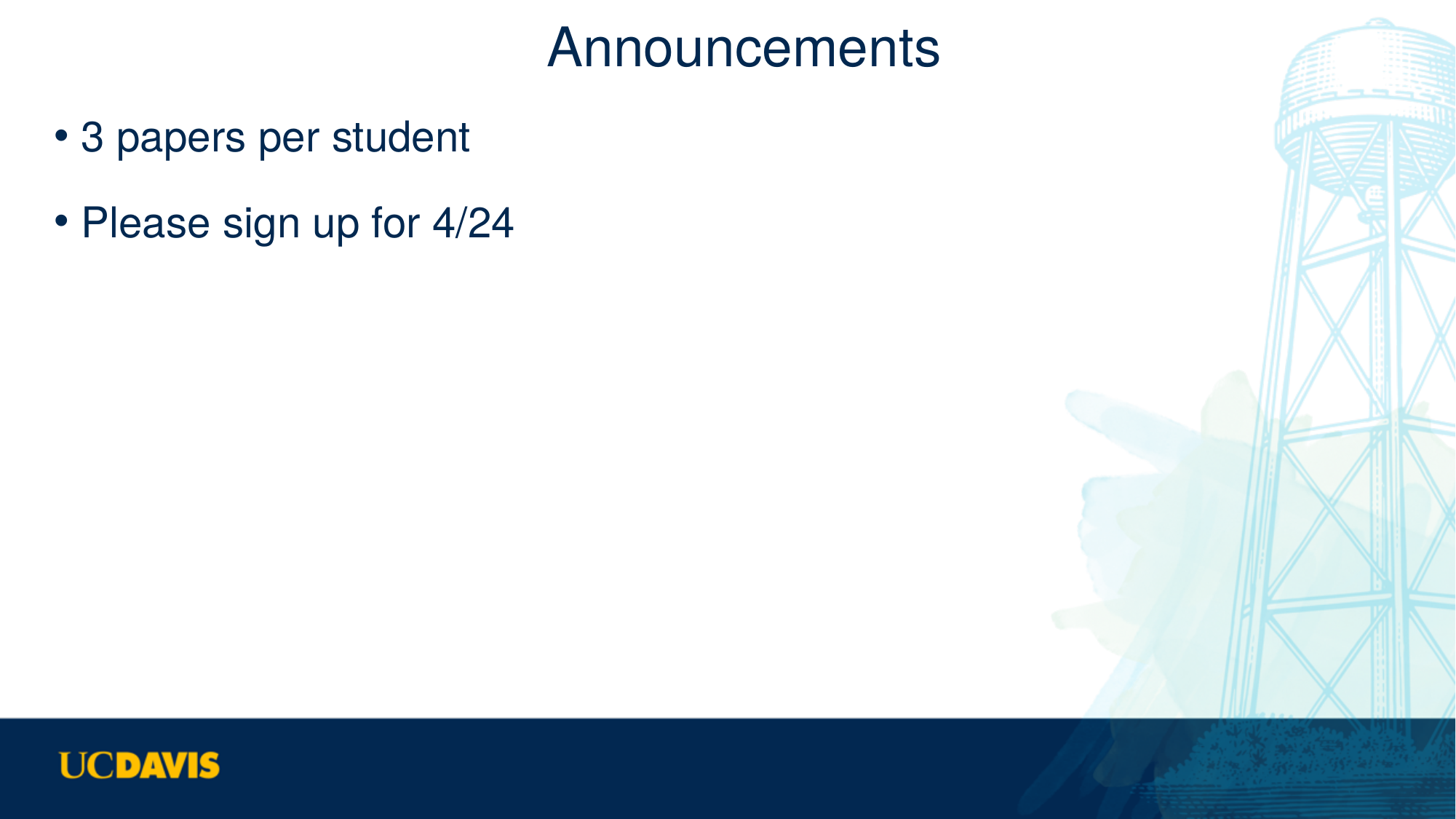

# Announcements
3 papers per student
Please sign up for 4/24